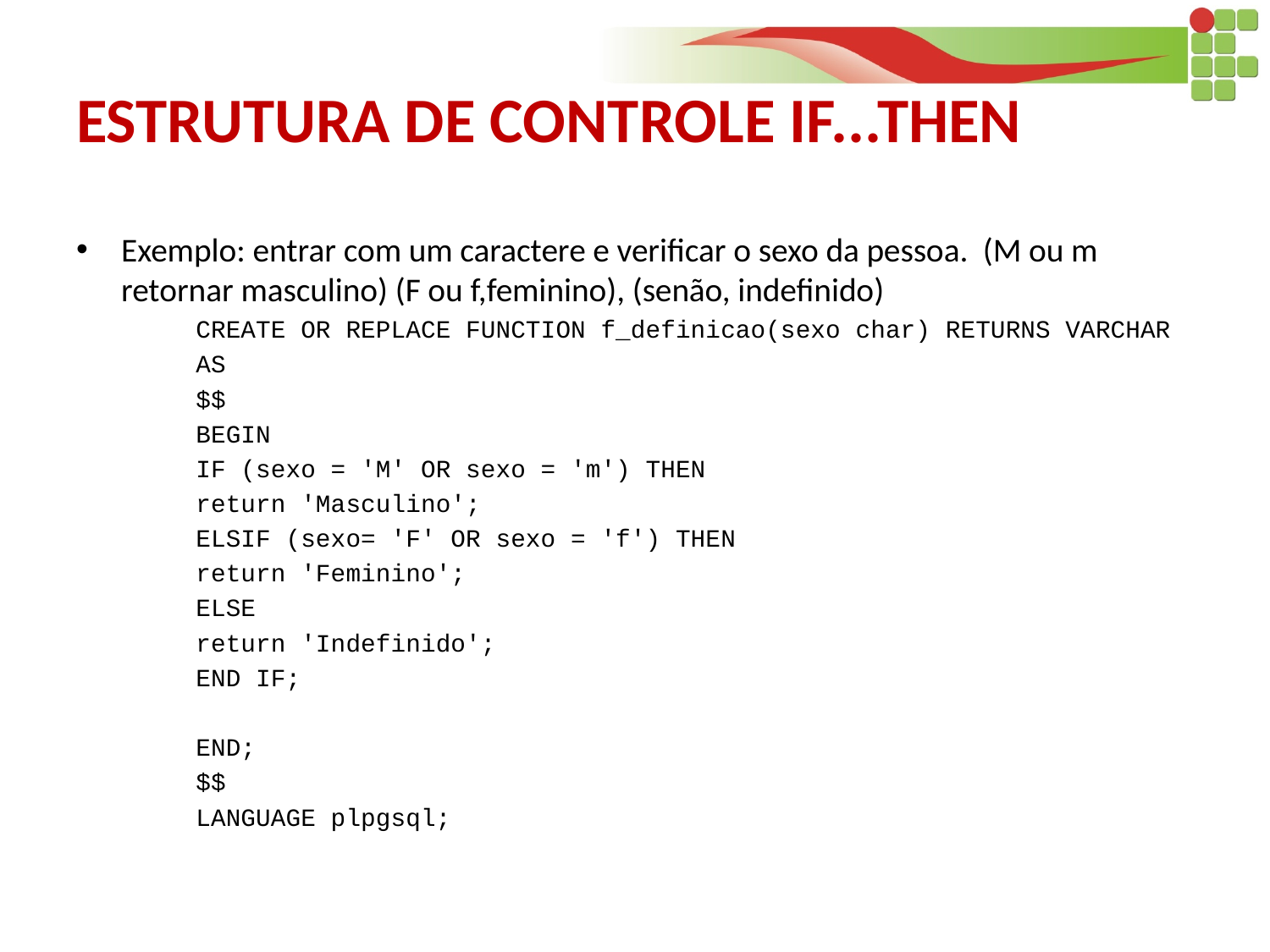

# ESTRUTURA DE CONTROLE IF...THEN
Exemplo: entrar com um caractere e verificar o sexo da pessoa.  (M ou m retornar masculino) (F ou f,feminino), (senão, indefinido)
CREATE OR REPLACE FUNCTION f_definicao(sexo char) RETURNS VARCHAR
AS
$$
BEGIN
	IF (sexo = 'M' OR sexo = 'm') THEN
		return 'Masculino';
	ELSIF (sexo= 'F' OR sexo = 'f') THEN
		return 'Feminino';
	ELSE
		return 'Indefinido';
	END IF;

END;
$$
LANGUAGE plpgsql;